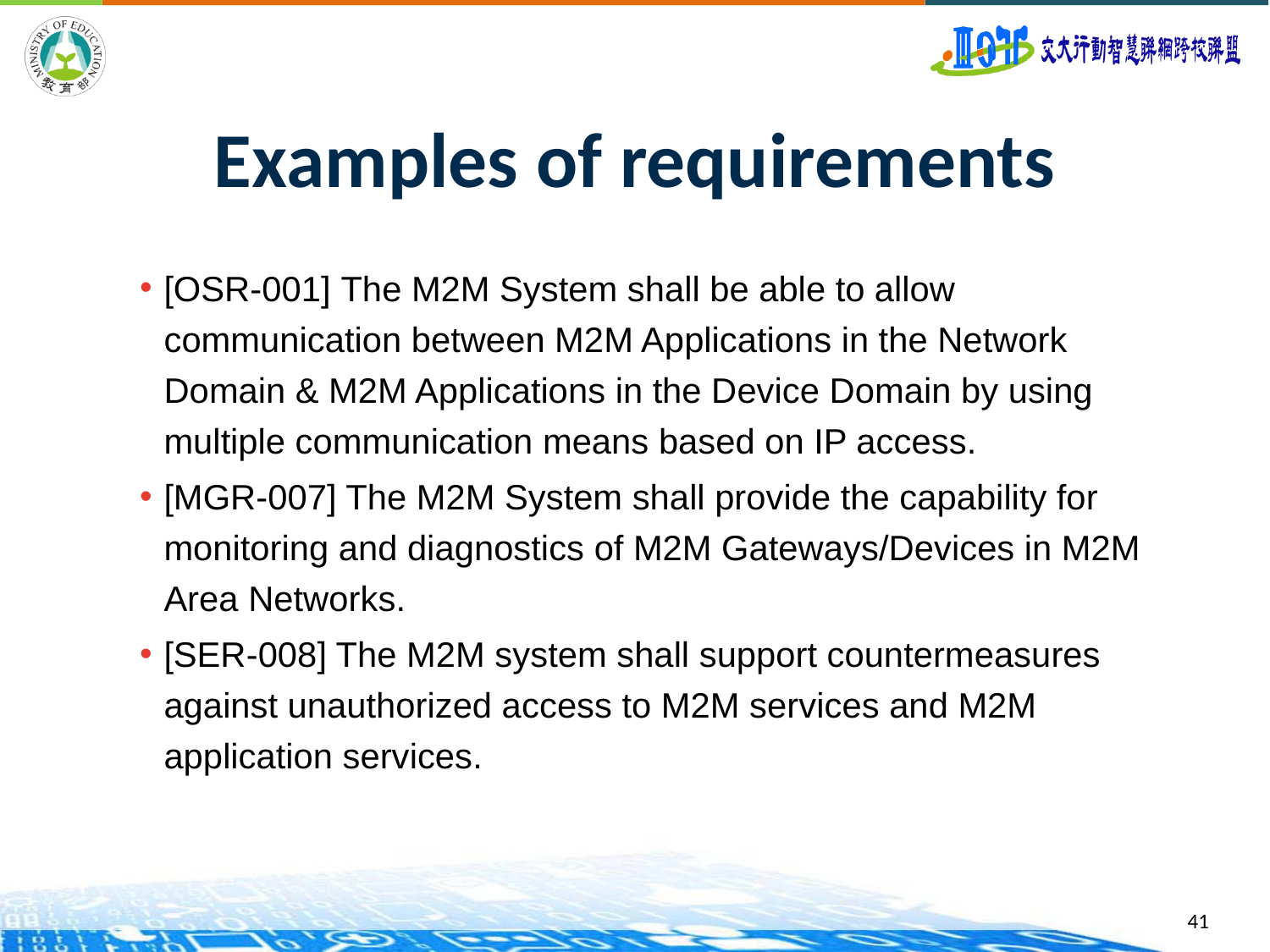

# Examples of requirements
[OSR-001] The M2M System shall be able to allow communication between M2M Applications in the Network Domain & M2M Applications in the Device Domain by using multiple communication means based on IP access.
[MGR-007] The M2M System shall provide the capability for monitoring and diagnostics of M2M Gateways/Devices in M2M Area Networks.
[SER-008] The M2M system shall support countermeasures against unauthorized access to M2M services and M2M application services.

41